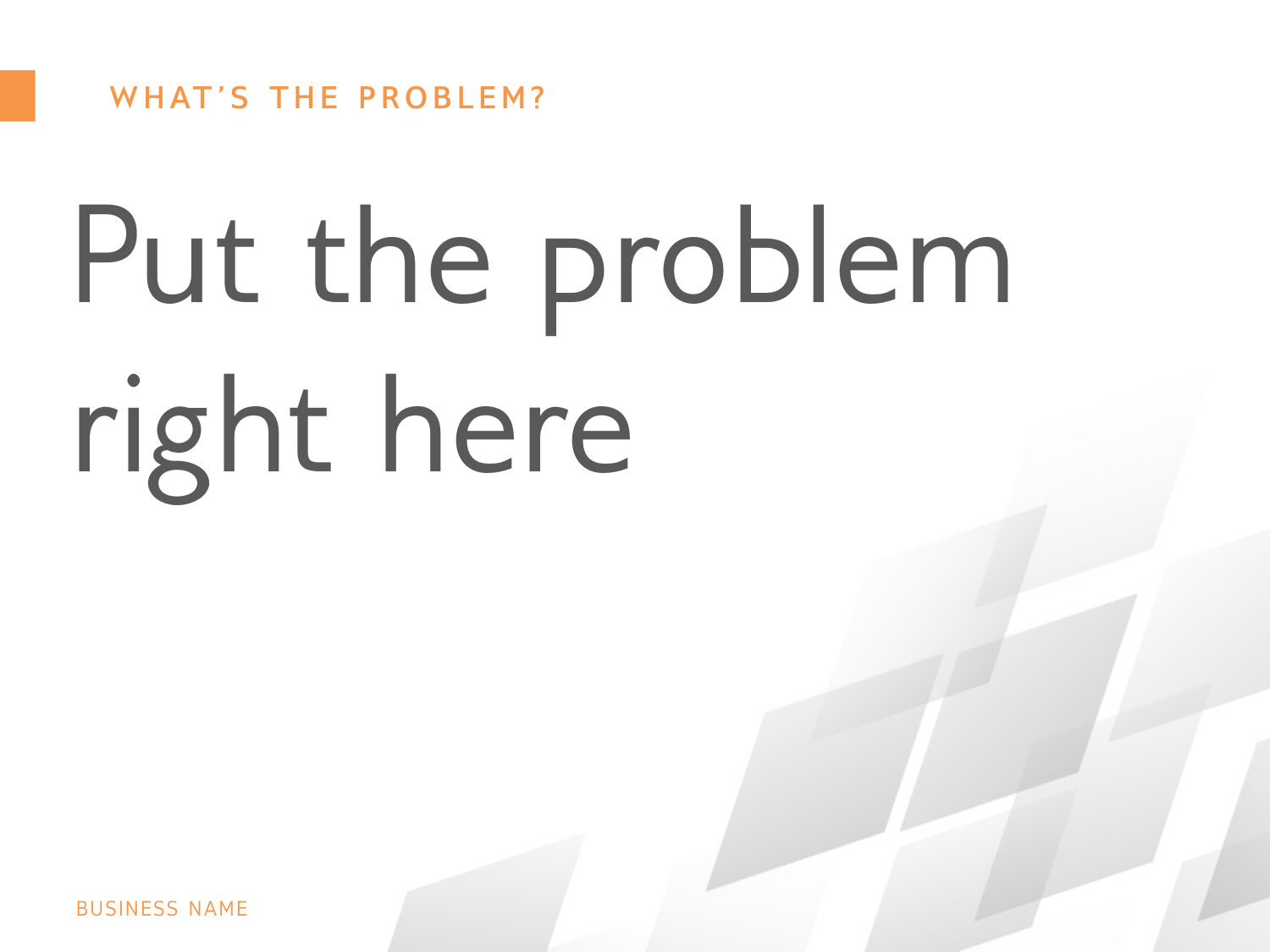

WHAT’S THE PROBLEM?
Put the problem
right here
Business Name